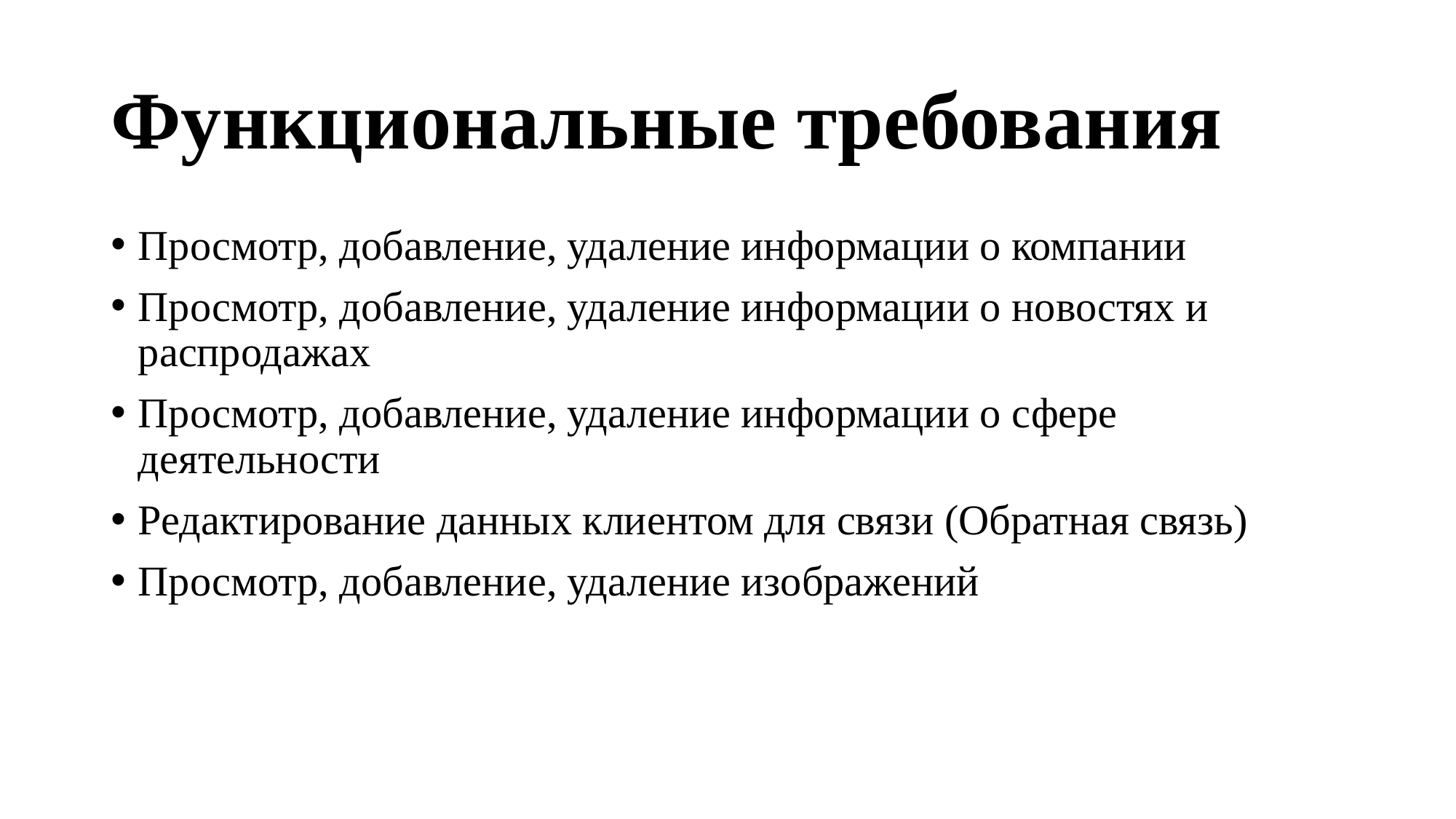

# Функциональные требования
Просмотр, добавление, удаление информации о компании
Просмотр, добавление, удаление информации о новостях и распродажах
Просмотр, добавление, удаление информации о сфере деятельности
Редактирование данных клиентом для связи (Обратная связь)
Просмотр, добавление, удаление изображений